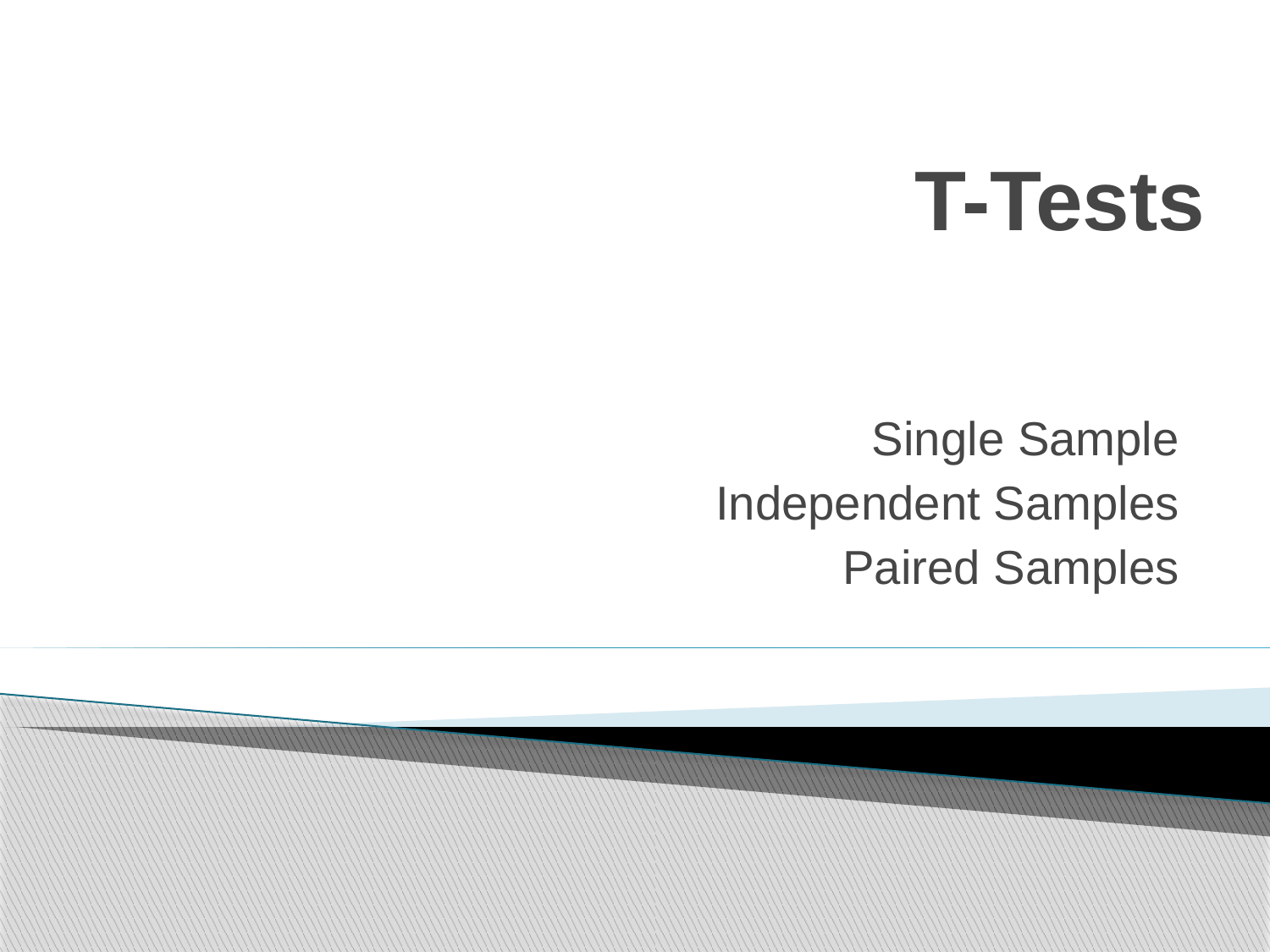

# T-Tests
Single Sample
Independent Samples
Paired Samples